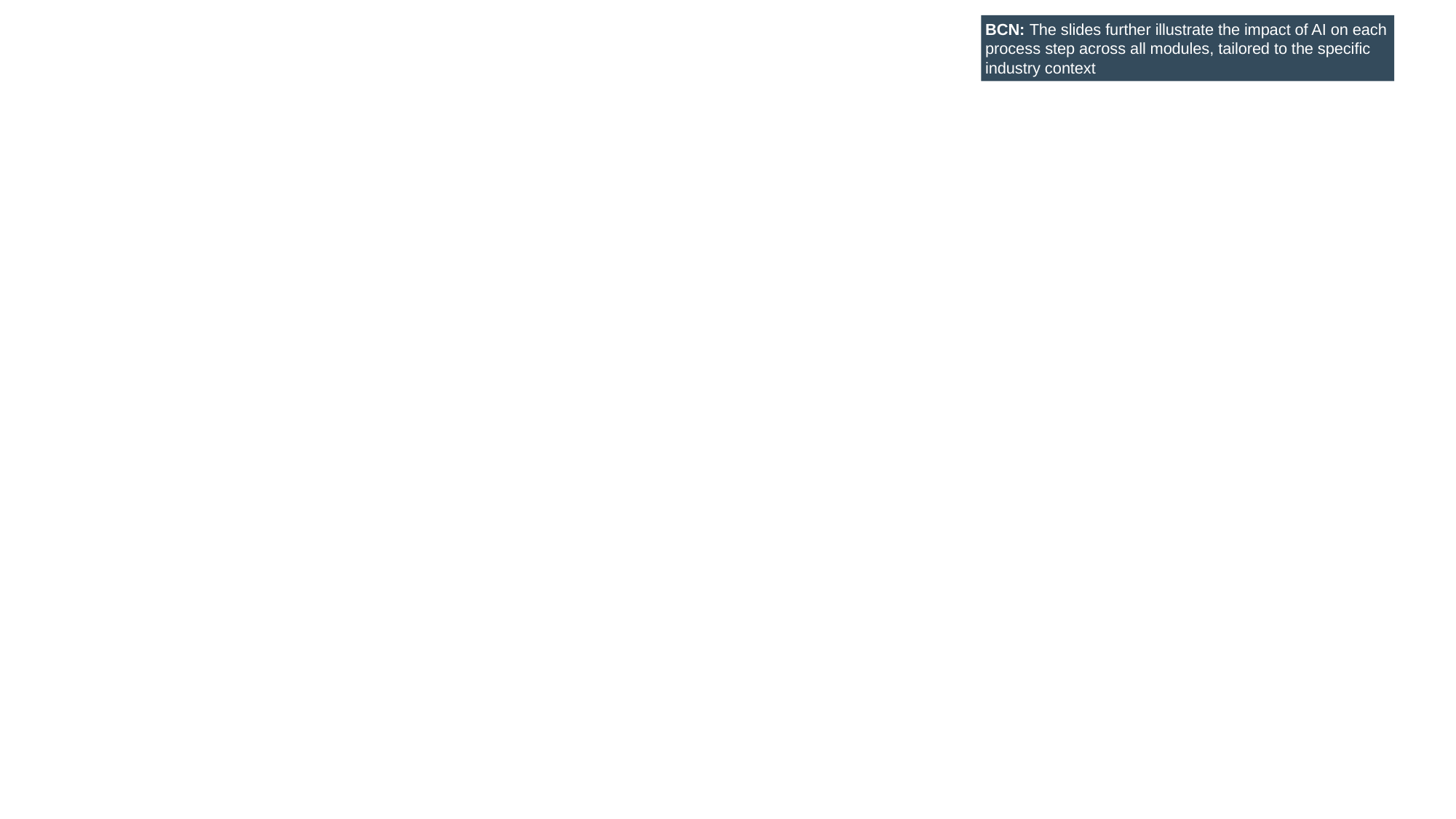

BCN: The slides further illustrate the impact of AI on each process step across all modules, tailored to the specific industry context